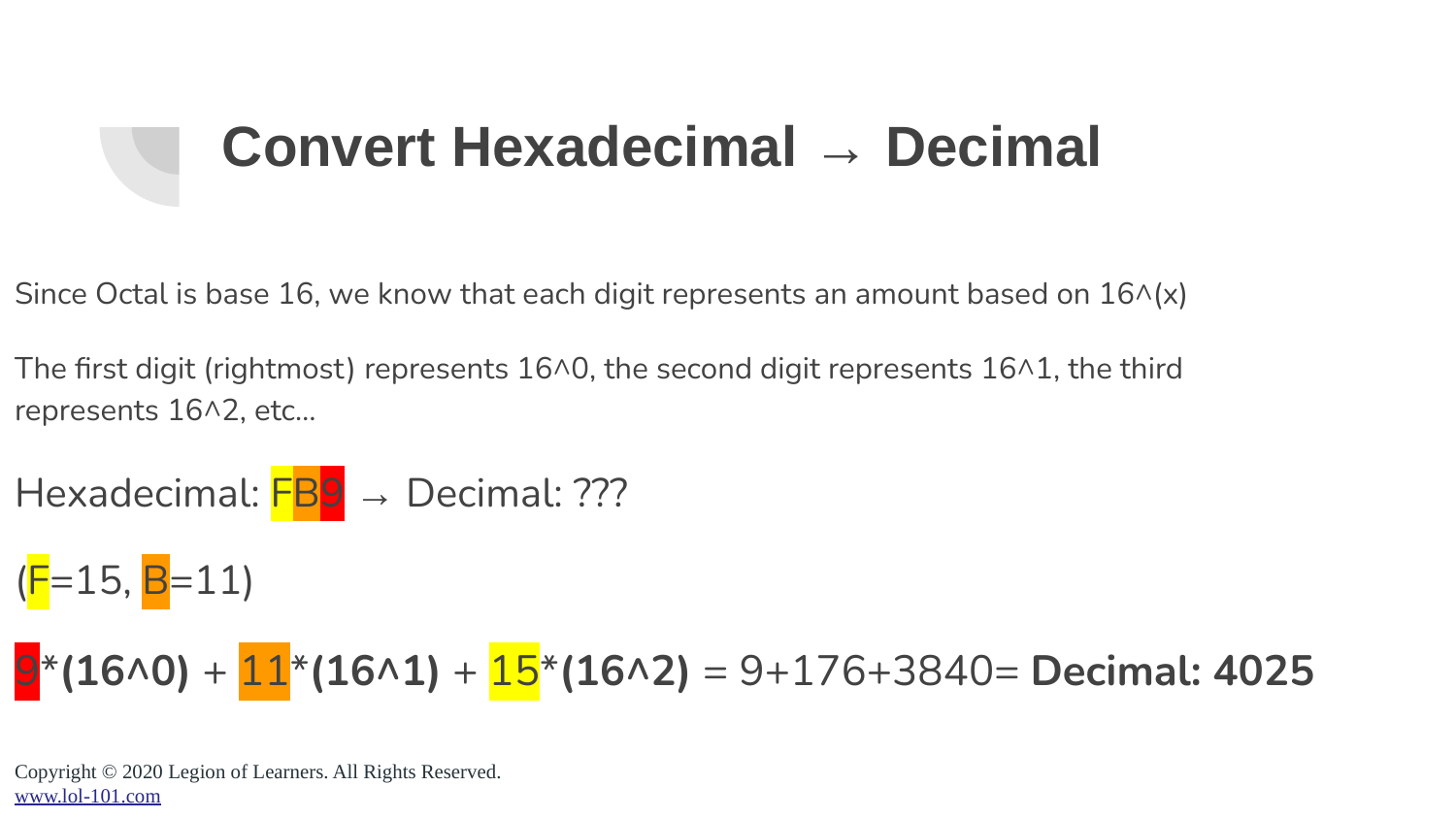

# Convert Hexadecimal → Decimal
Since Octal is base 16, we know that each digit represents an amount based on 16^(x)
The first digit (rightmost) represents 16^0, the second digit represents 16^1, the third represents 16^2, etc…
Hexadecimal: FB9 → Decimal: ???
(F=15, B=11)
9*(16^0) + 11*(16^1) + 15*(16^2) = 9+176+3840= Decimal: 4025

Copyright © 2020 Legion of Learners. All Rights Reserved.
www.lol-101.com